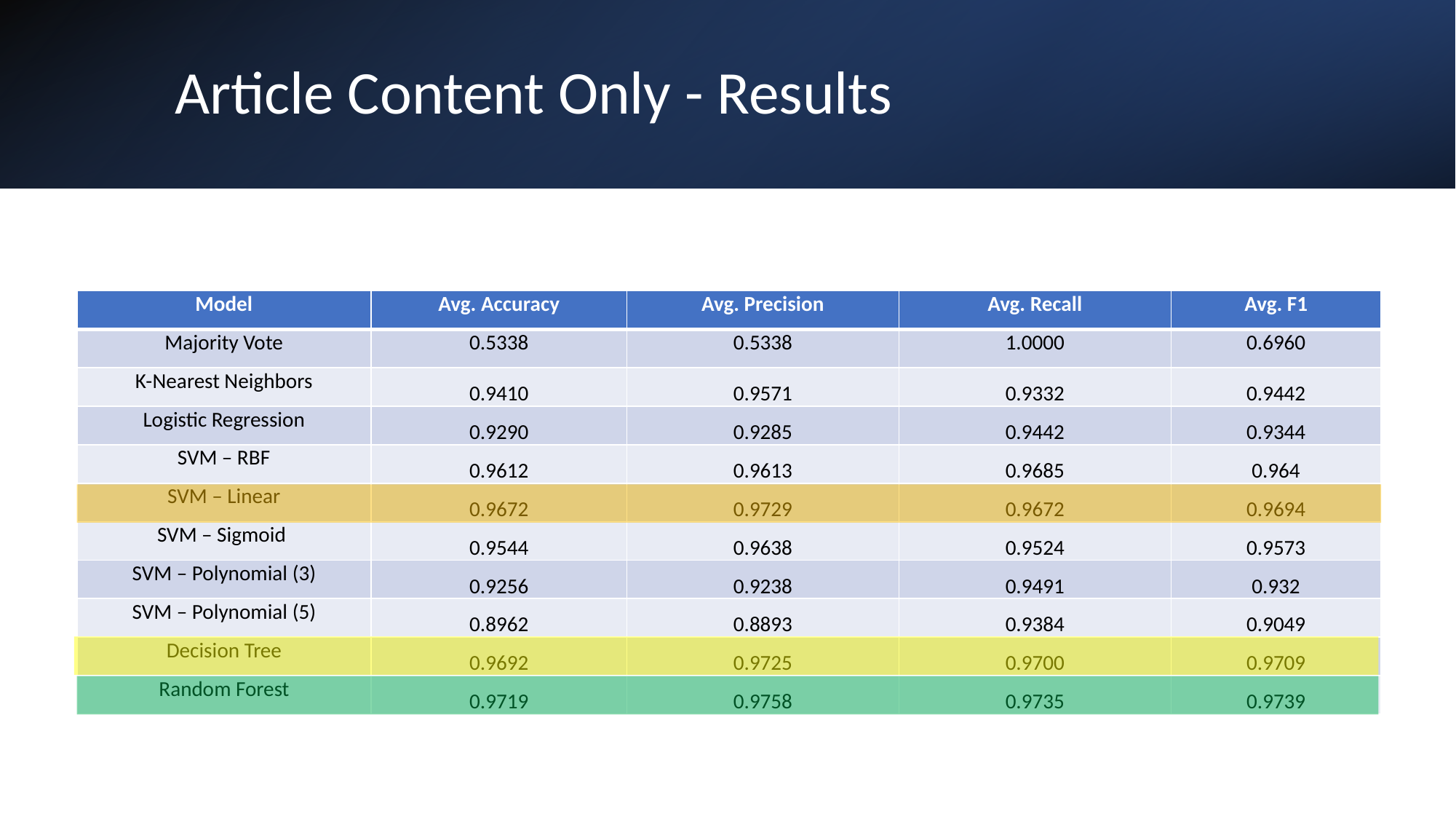

# Article Content Only - Results
| Model | Avg. Accuracy | Avg. Precision | Avg. Recall | Avg. F1 |
| --- | --- | --- | --- | --- |
| Majority Vote | 0.5338 | 0.5338 | 1.0000 | 0.6960 |
| K-Nearest Neighbors | 0.9410 | 0.9571 | 0.9332 | 0.9442 |
| Logistic Regression | 0.9290 | 0.9285 | 0.9442 | 0.9344 |
| SVM – RBF | 0.9612 | 0.9613 | 0.9685 | 0.964 |
| SVM – Linear | 0.9672 | 0.9729 | 0.9672 | 0.9694 |
| SVM – Sigmoid | 0.9544 | 0.9638 | 0.9524 | 0.9573 |
| SVM – Polynomial (3) | 0.9256 | 0.9238 | 0.9491 | 0.932 |
| SVM – Polynomial (5) | 0.8962 | 0.8893 | 0.9384 | 0.9049 |
| Decision Tree | 0.9692 | 0.9725 | 0.9700 | 0.9709 |
| Random Forest | 0.9719 | 0.9758 | 0.9735 | 0.9739 |

13